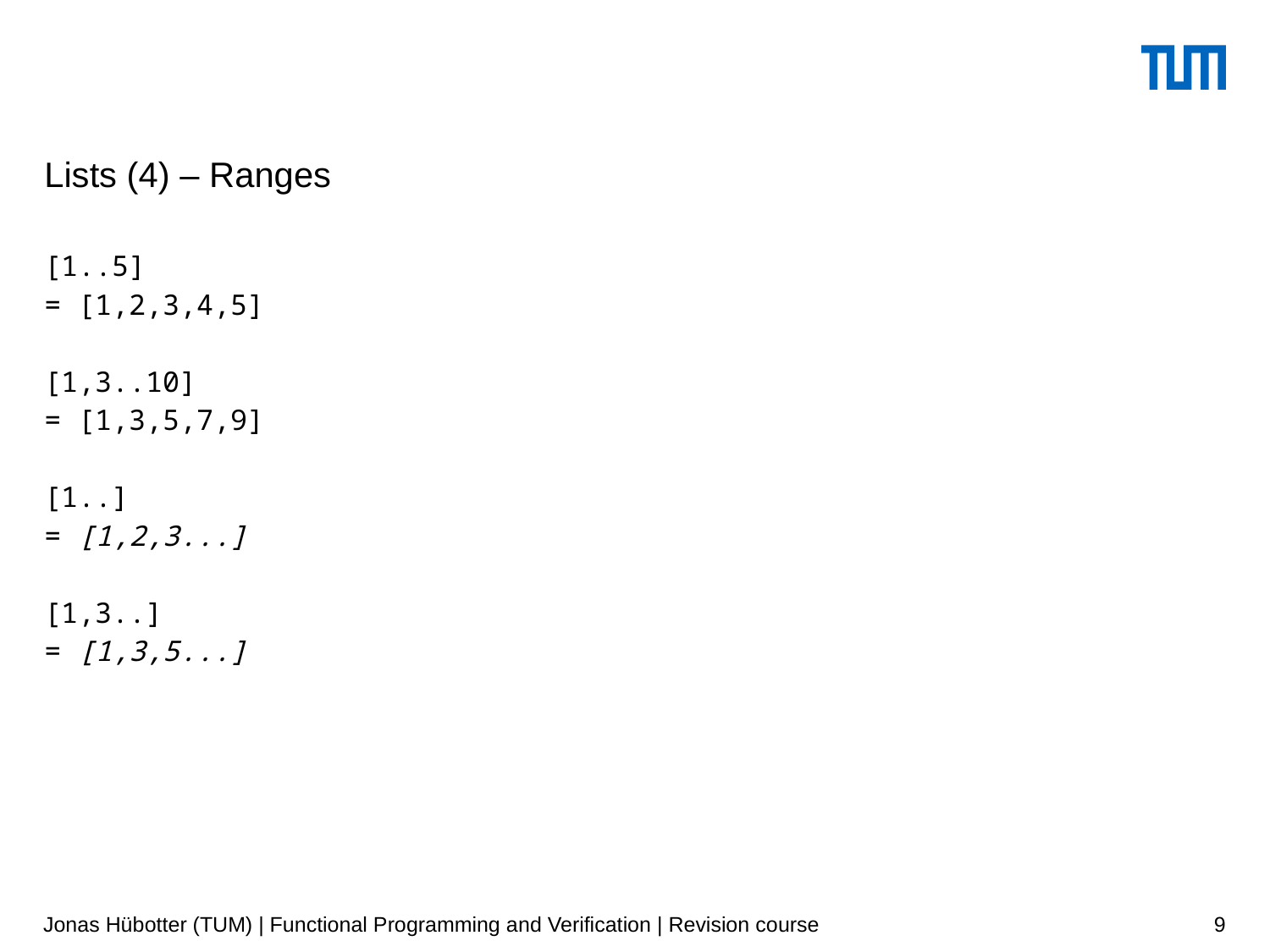

# Lists (4) – Ranges
[1..5]
= [1,2,3,4,5]

[1,3..10]
= [1,3,5,7,9]

[1..]
= [1,2,3...]

[1,3..]
= [1,3,5...]
Jonas Hübotter (TUM) | Functional Programming and Verification | Revision course
9